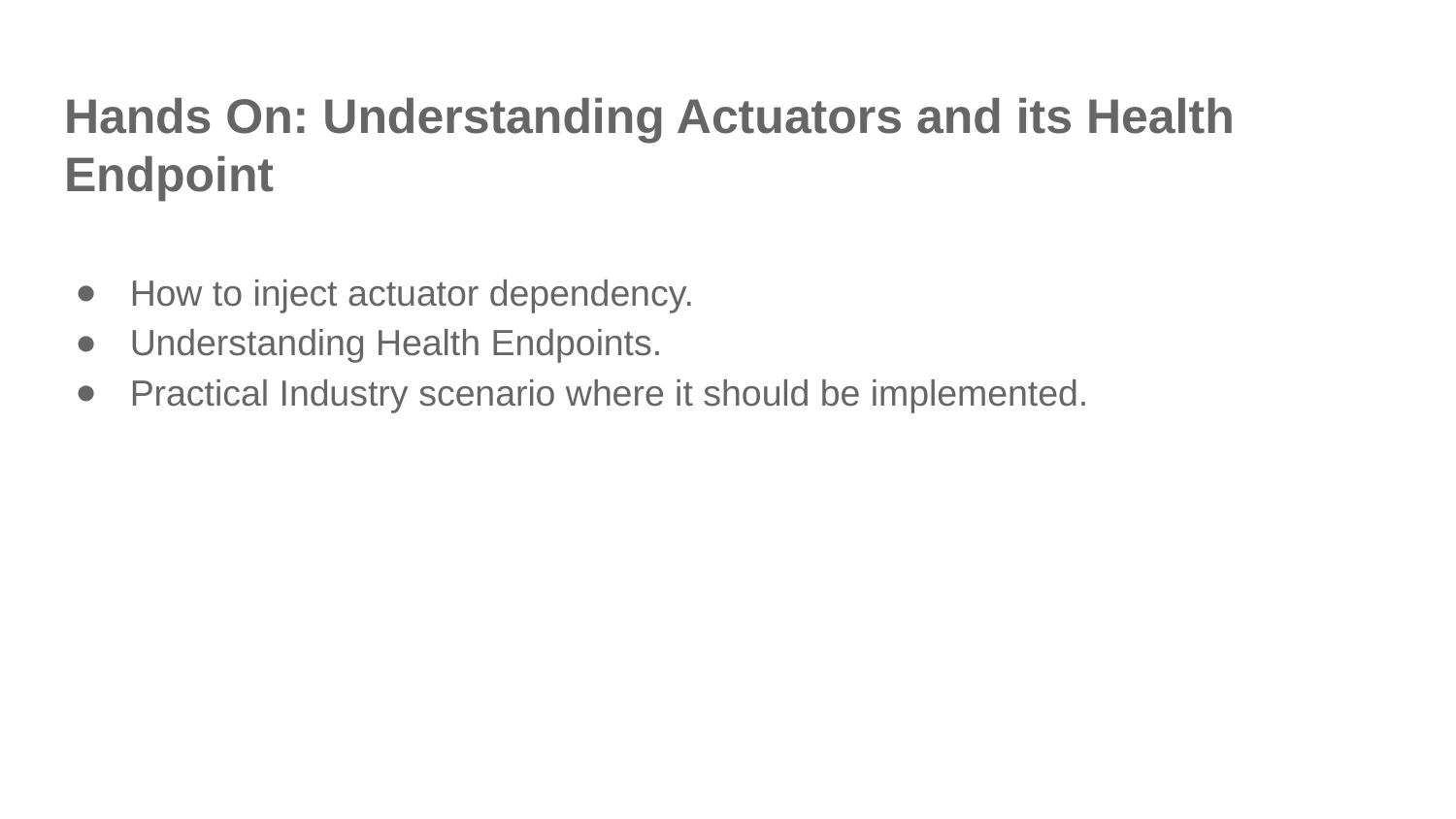

# Hands On: Understanding Actuators and its Health Endpoint

How to inject actuator dependency.
Understanding Health Endpoints.
Practical Industry scenario where it should be implemented.